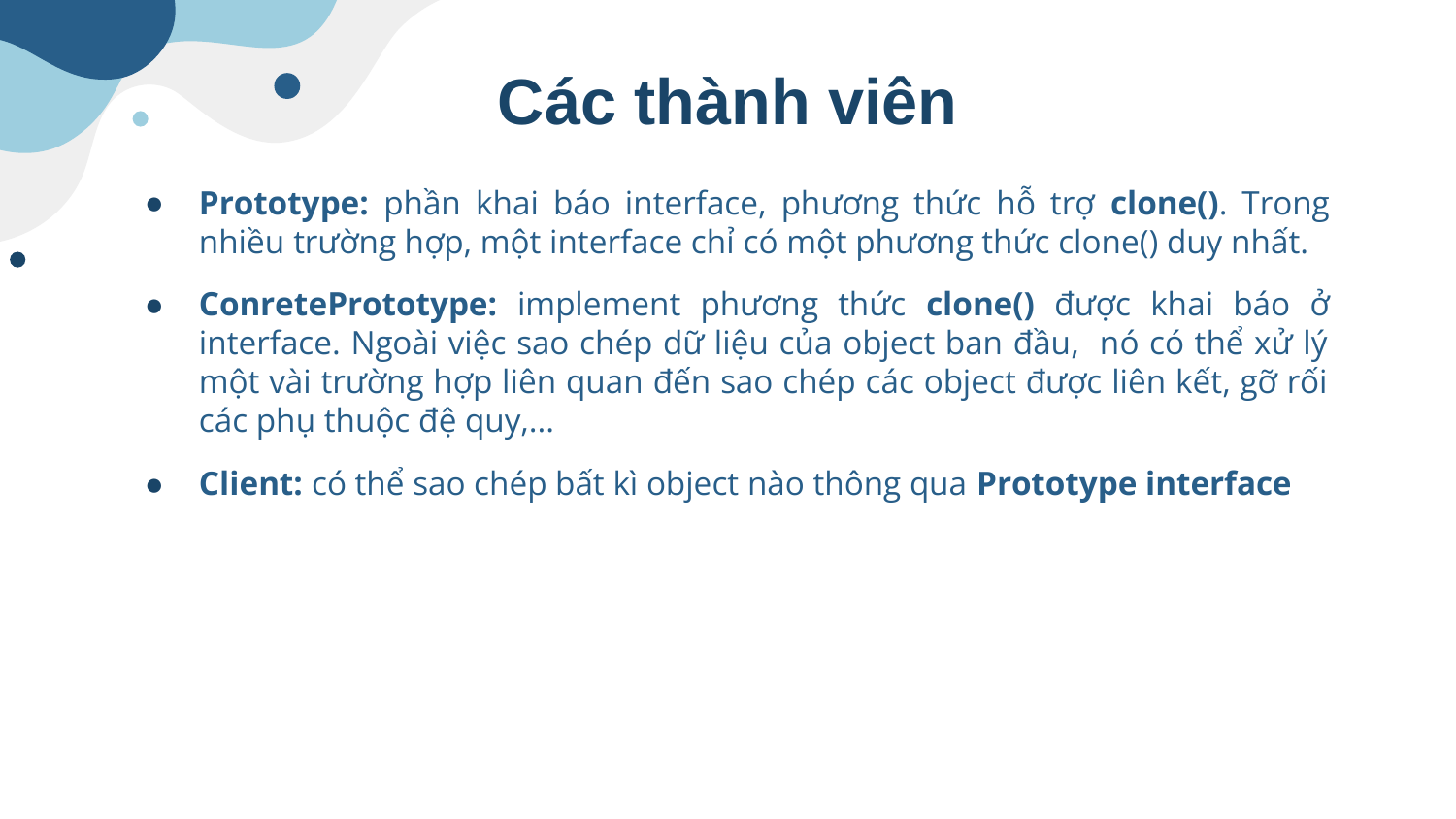

# Các thành viên
Prototype: phần khai báo interface, phương thức hỗ trợ clone(). Trong nhiều trường hợp, một interface chỉ có một phương thức clone() duy nhất.
ConretePrototype: implement phương thức clone() được khai báo ở interface. Ngoài việc sao chép dữ liệu của object ban đầu,  nó có thể xử lý một vài trường hợp liên quan đến sao chép các object được liên kết, gỡ rối các phụ thuộc đệ quy,...
Client: có thể sao chép bất kì object nào thông qua Prototype interface